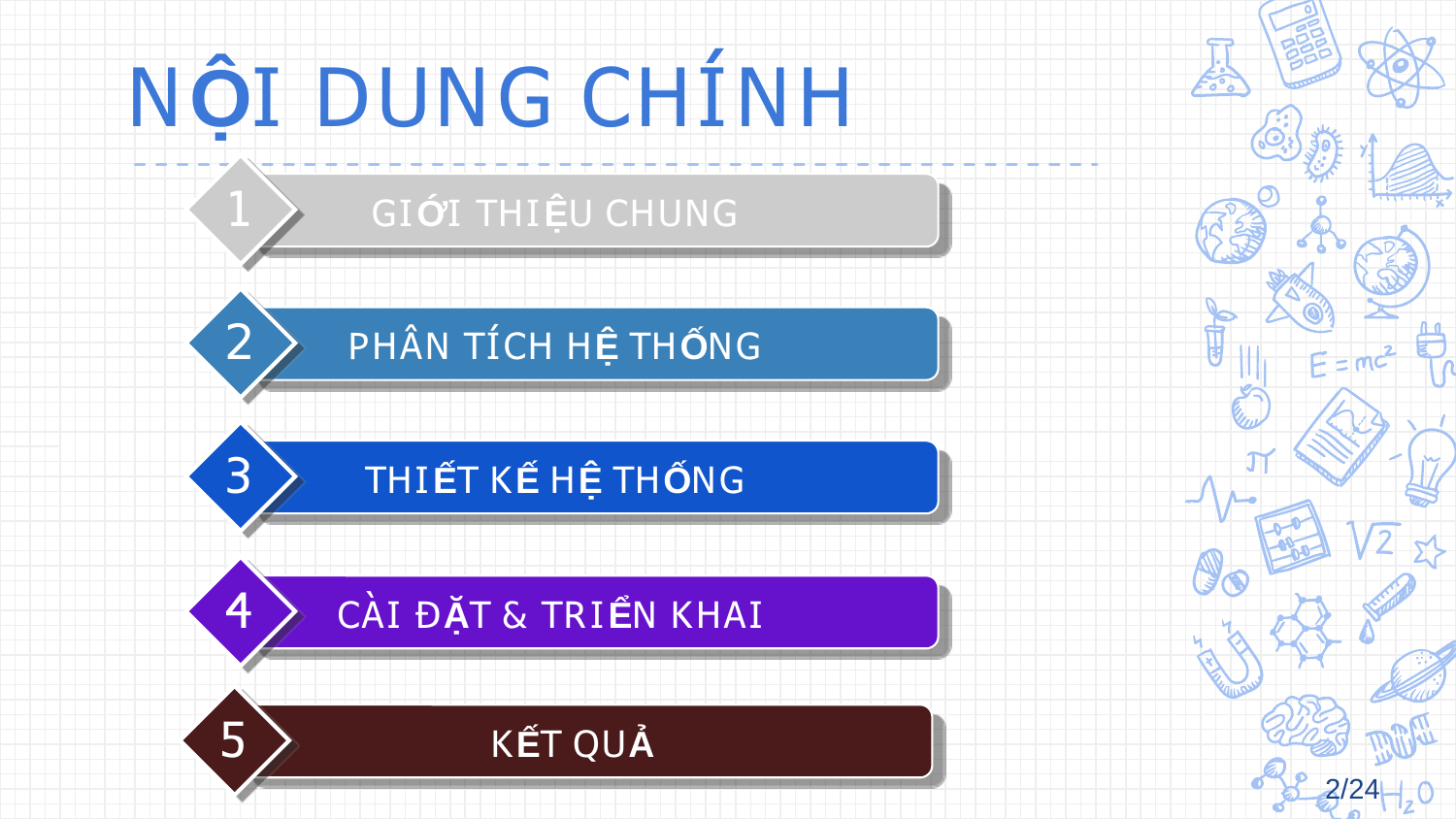

# NỘI DUNG CHÍNH

1

GIỚI THIỆU CHUNG

2

PHÂN TÍCH HỆ THỐNG

3

THIẾT KẾ HỆ THỐNG

4

CÀI ĐẶT & TRIỂN KHAI

5

KẾT QUẢ
2/24